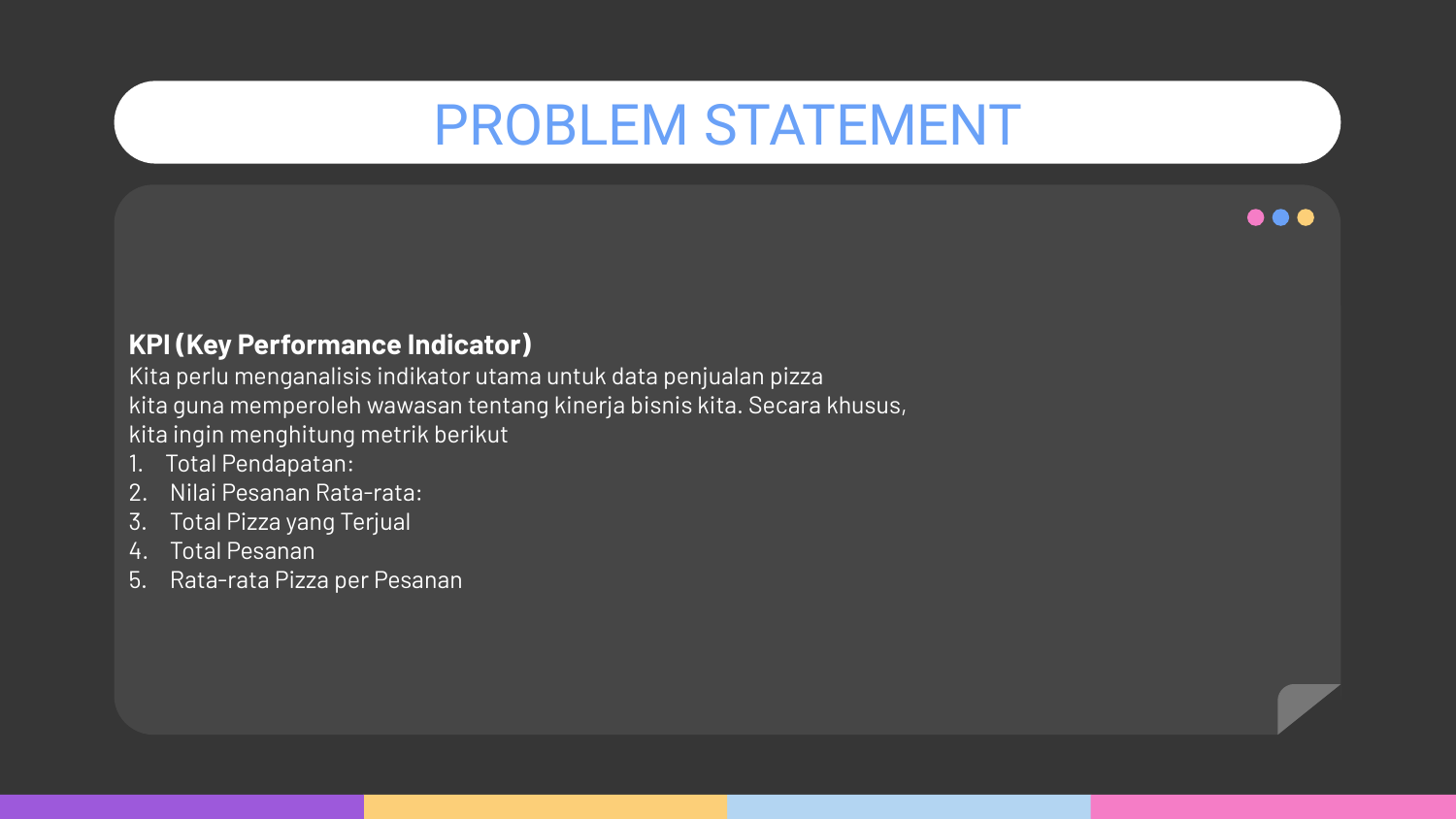

# PROBLEM STATEMENT
KPI (Key Performance Indicator)
Kita perlu menganalisis indikator utama untuk data penjualan pizza
kita guna memperoleh wawasan tentang kinerja bisnis kita. Secara khusus,
kita ingin menghitung metrik berikut
Total Pendapatan:
 Nilai Pesanan Rata-rata:
 Total Pizza yang Terjual
 Total Pesanan
 Rata-rata Pizza per Pesanan